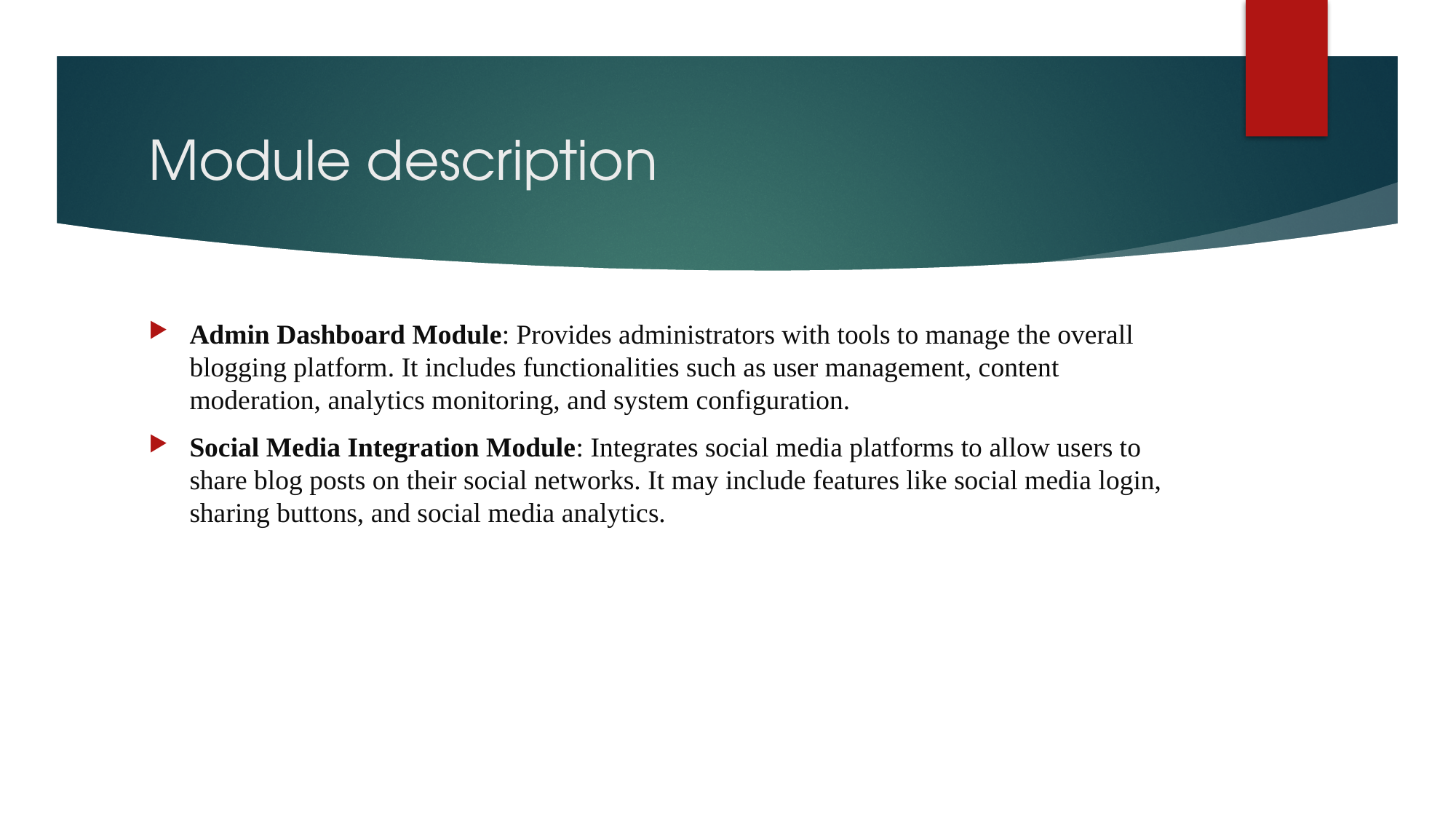

# Module description
Admin Dashboard Module: Provides administrators with tools to manage the overall blogging platform. It includes functionalities such as user management, content moderation, analytics monitoring, and system configuration.
Social Media Integration Module: Integrates social media platforms to allow users to share blog posts on their social networks. It may include features like social media login, sharing buttons, and social media analytics.